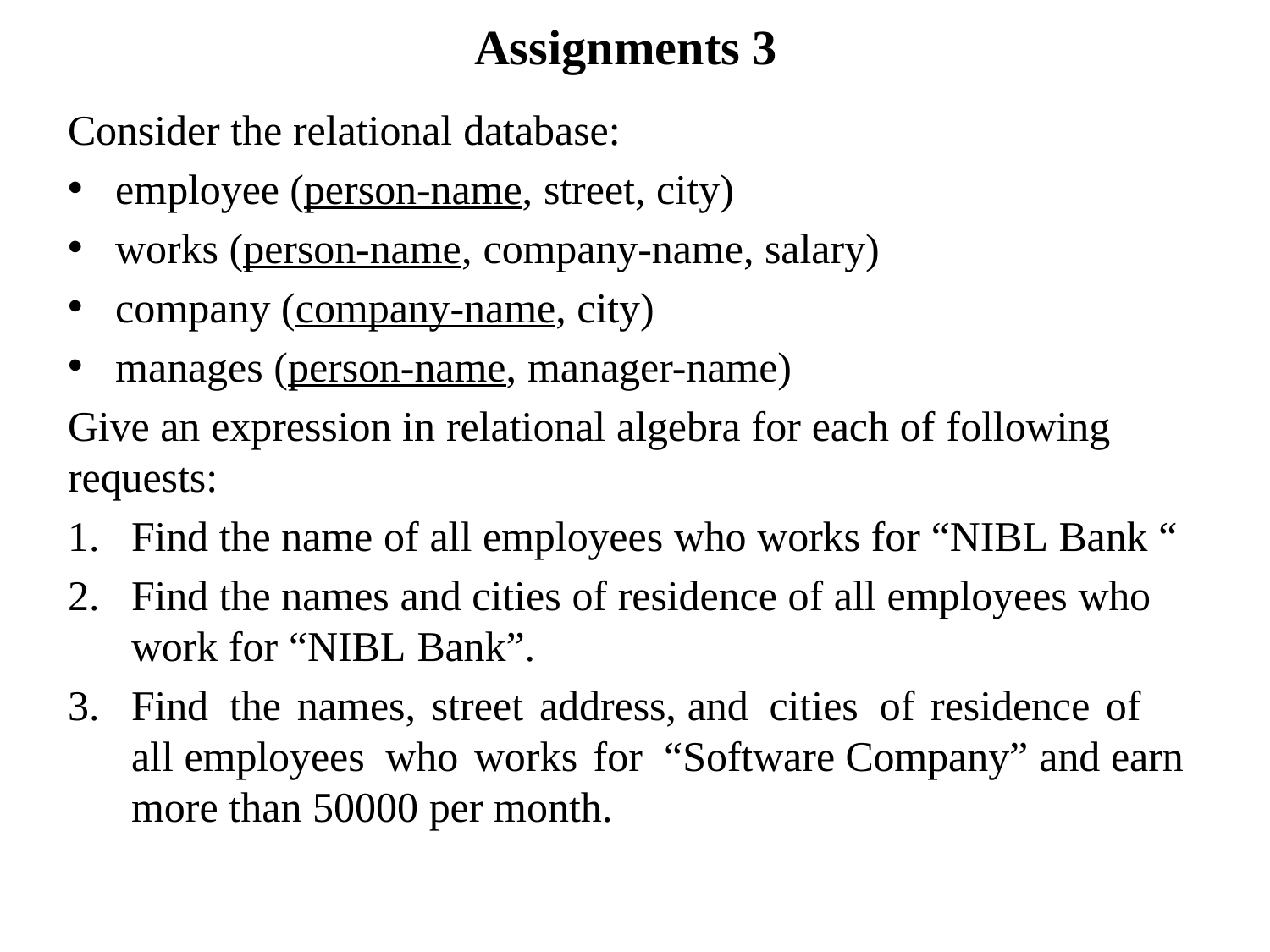

# Assignments 3
Consider the relational database:
employee (person-name, street, city)
works (person-name, company-name, salary)
company (company-name, city)
manages (person-name, manager-name)
Give an expression in relational algebra for each of following requests:
Find the name of all employees who works for “NIBL Bank “
Find the names and cities of residence of all employees who work for “NIBL Bank”.
Find  the names, street address, and  cities  of residence of all employees  who works for  “Software Company” and earn more than 50000 per month.